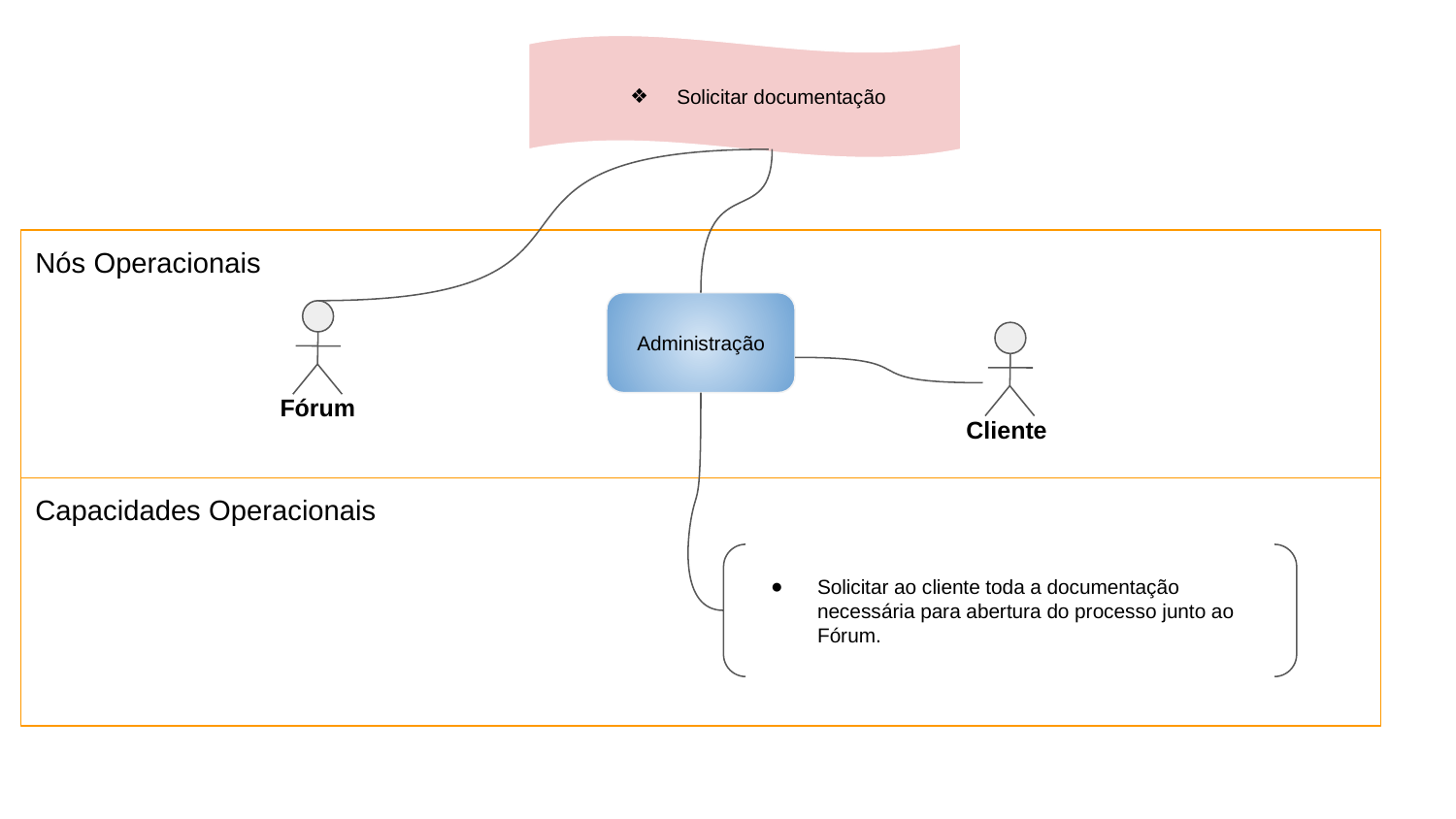

Solicitar documentação
Nós Operacionais
Administração

Fórum

Cliente
Capacidades Operacionais

Solicitar ao cliente toda a documentação
necessária para abertura do processo junto ao Fórum.